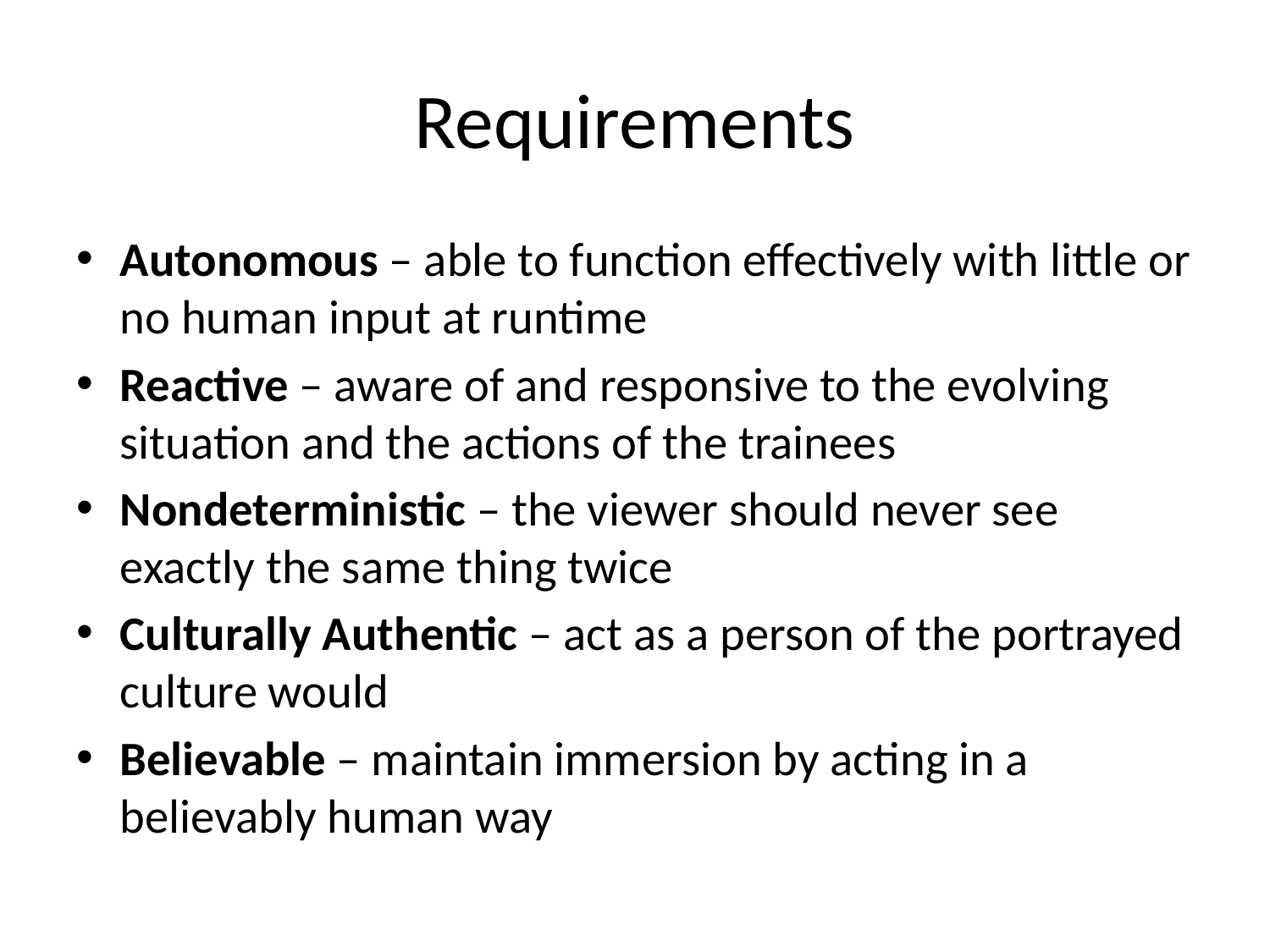

# Requirements
Autonomous – able to function effectively with little or no human input at runtime
Reactive – aware of and responsive to the evolving situation and the actions of the trainees
Nondeterministic – the viewer should never see exactly the same thing twice
Culturally Authentic – act as a person of the portrayed culture would
Believable – maintain immersion by acting in a believably human way